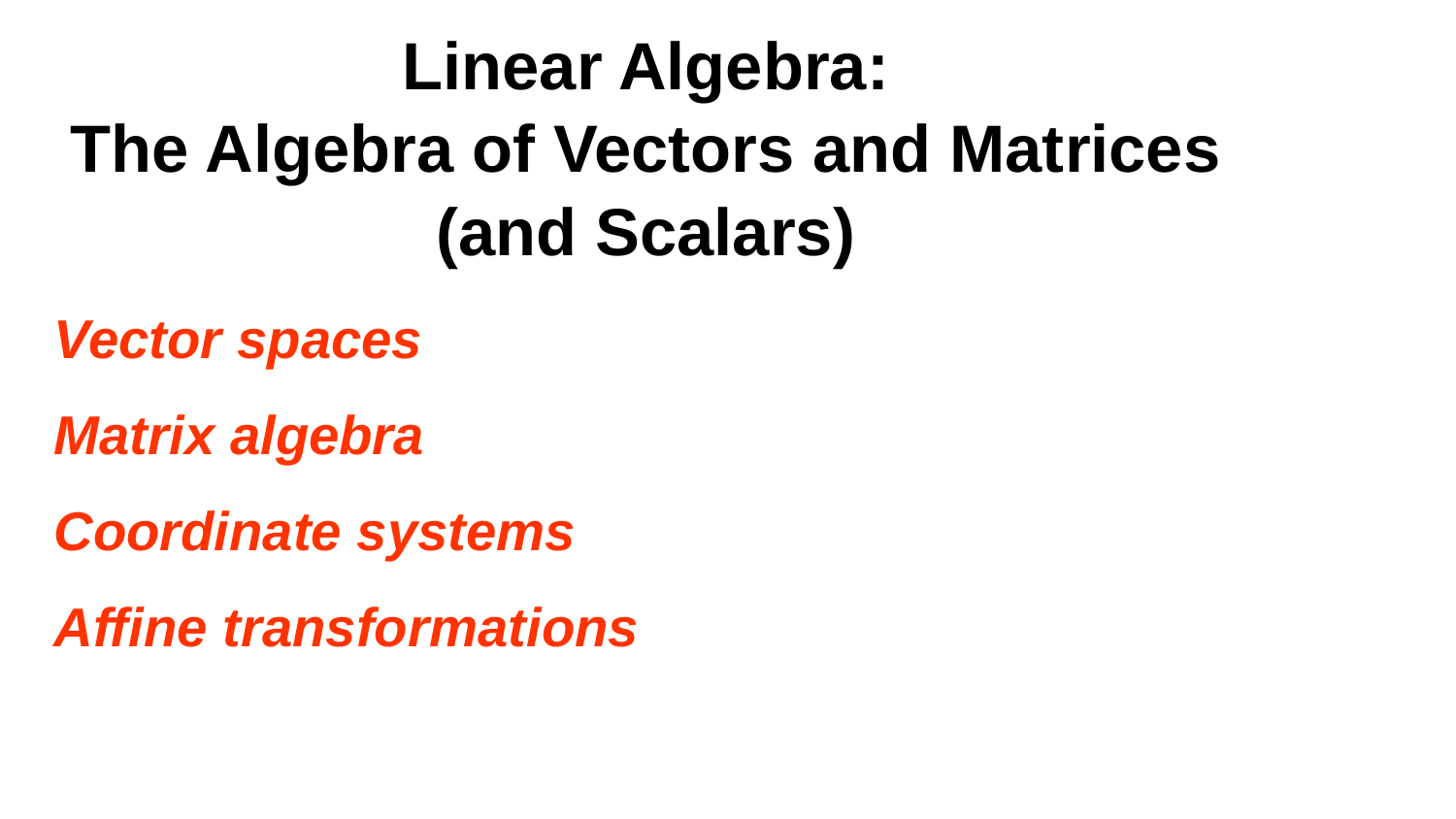

# Linear Algebra: The Algebra of Vectors and Matrices (and Scalars)

Vector spaces
Matrix algebra
Coordinate systems
Affine transformations